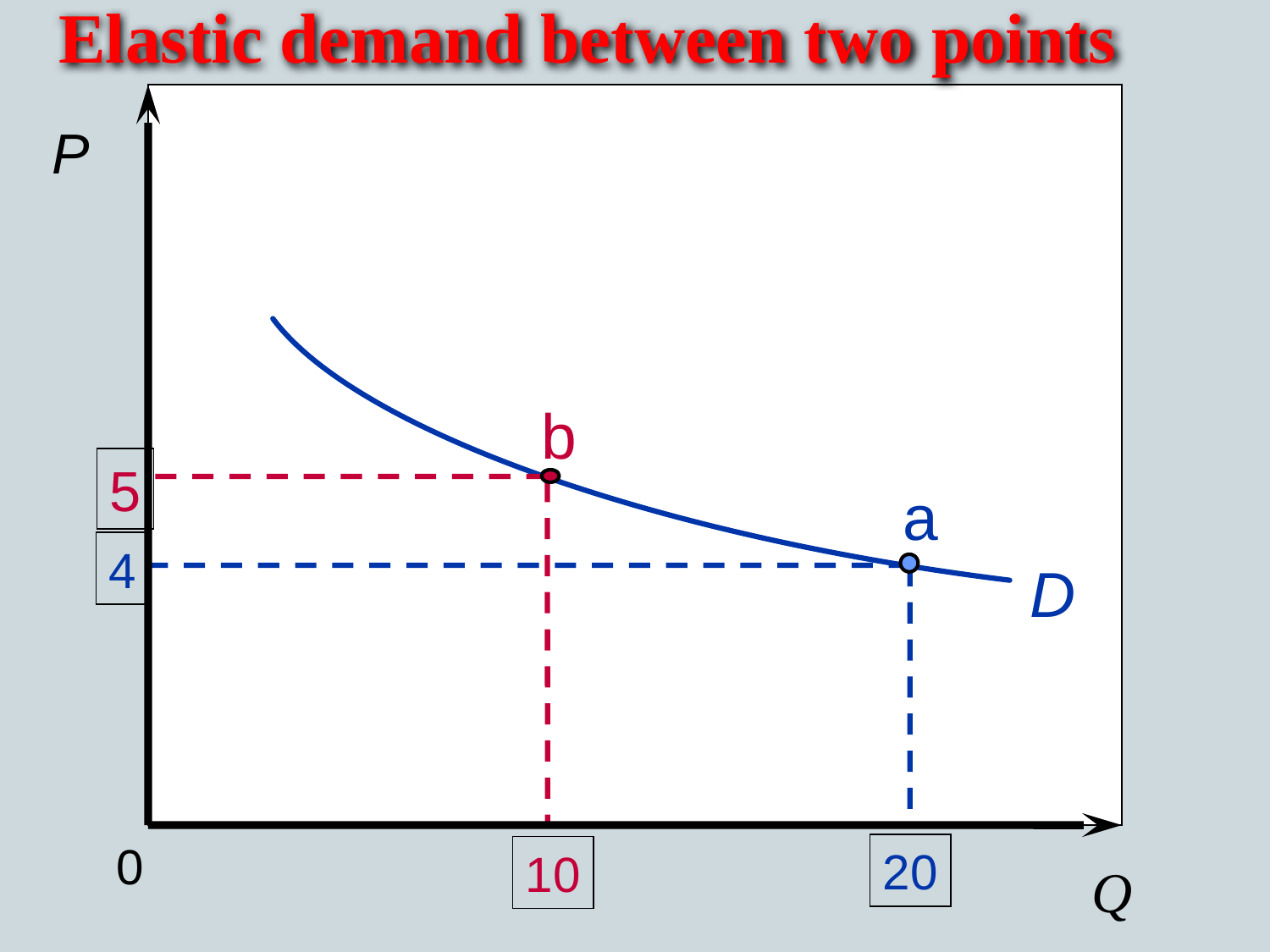

Elastic demand between two points

P

b

5

a

10
4

20

D

0
Q